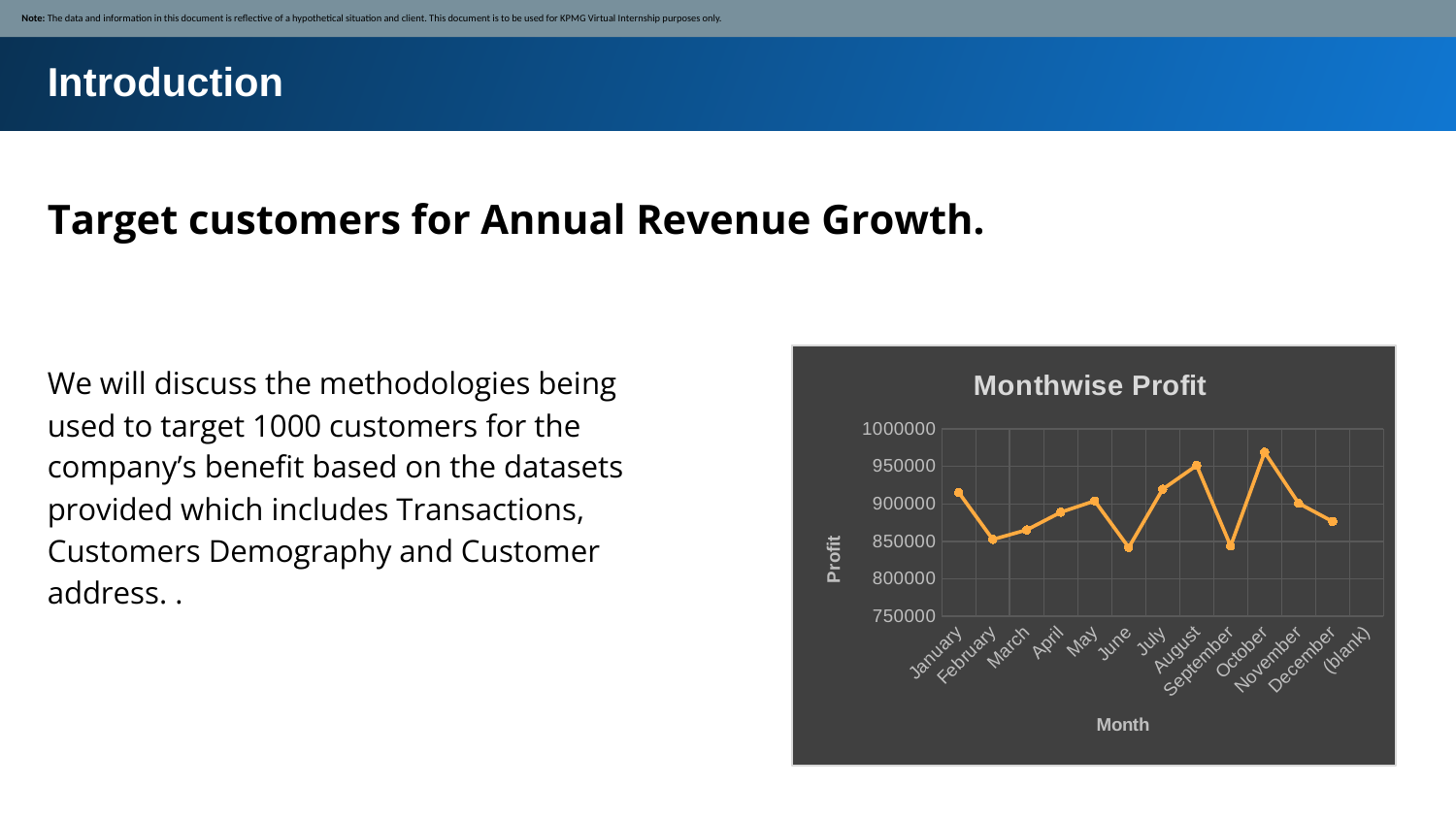

Note: The data and information in this document is reflective of a hypothetical situation and client. This document is to be used for KPMG Virtual Internship purposes only.
Introduction
Target customers for Annual Revenue Growth.

### Chart: Monthwise Profit

| Category | Total |
|---|---|
| January | 915151.3599877994 |
| February | 852514.2300000007 |
| March | 865312.5499999997 |
| April | 888856.8899999997 |
| May | 904003.2100000021 |
| June | 841815.26 |
| July | 919677.790000001 |
| August | 951376.2699999997 |
| September | 843736.1300000024 |
| October | 968986.4149841003 |
| November | 900817.5699999993 |
| December | 876568.6600000025 |
| (blank) | None |

We will discuss the methodologies being used to target 1000 customers for the company’s benefit based on the datasets provided which includes Transactions, Customers Demography and Customer address. .